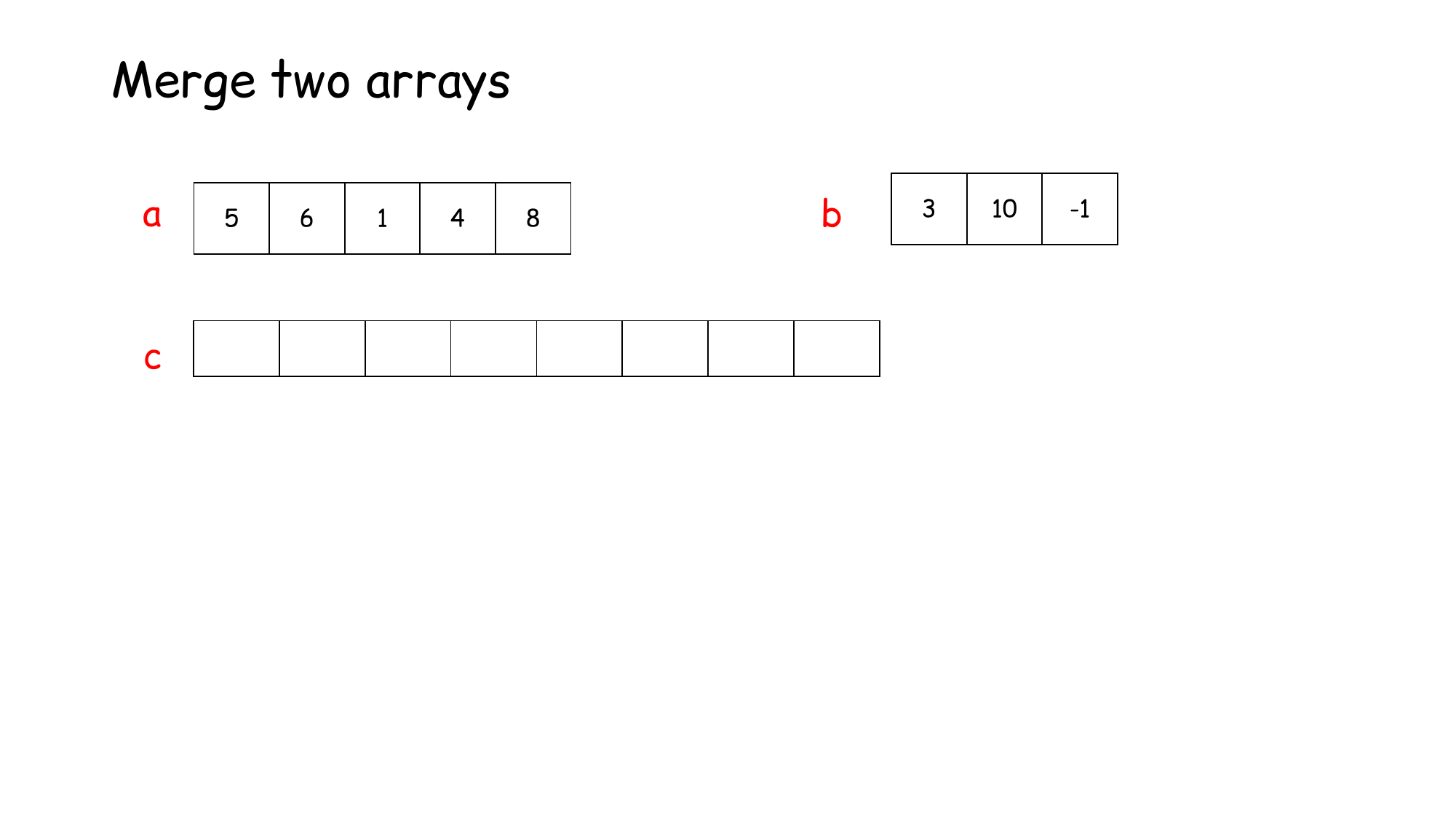

# Merge two arrays
| 3 | 10 | -1 |
| --- | --- | --- |
| 5 | 6 | 1 | 4 | 8 |
| --- | --- | --- | --- | --- |
a
b
|  |  |  |  |  |  |  |  |
| --- | --- | --- | --- | --- | --- | --- | --- |
c